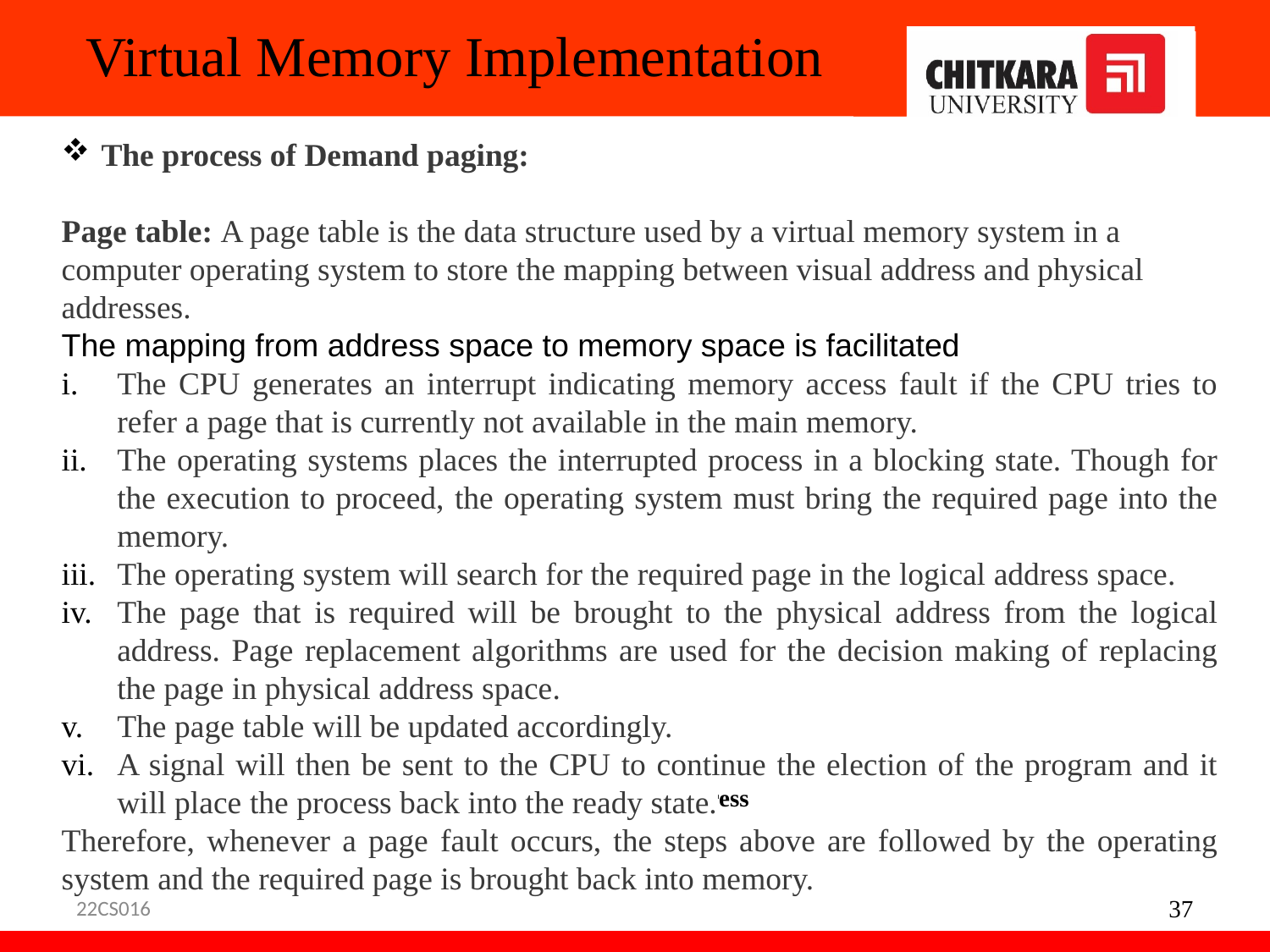

# Virtual Memory Implementation
.
The process of Demand paging:

Page table: A page table is the data structure used by a virtual memory system in a computer operating system to store the mapping between visual address and physical addresses.
The mapping from address space to memory space is facilitated
The CPU generates an interrupt indicating memory access fault if the CPU tries to refer a page that is currently not available in the main memory.
The operating systems places the interrupted process in a blocking state. Though for the execution to proceed, the operating system must bring the required page into the memory.
The operating system will search for the required page in the logical address space.
The page that is required will be brought to the physical address from the logical address. Page replacement algorithms are used for the decision making of replacing the page in physical address space.
The page table will be updated accordingly.
A signal will then be sent to the CPU to continue the election of the program and it will place the process back into the ready state.
Therefore, whenever a page fault occurs, the steps above are followed by the operating system and the required page is brought back into memory.
Memory Table for mapping a virtual address
22CS016
37